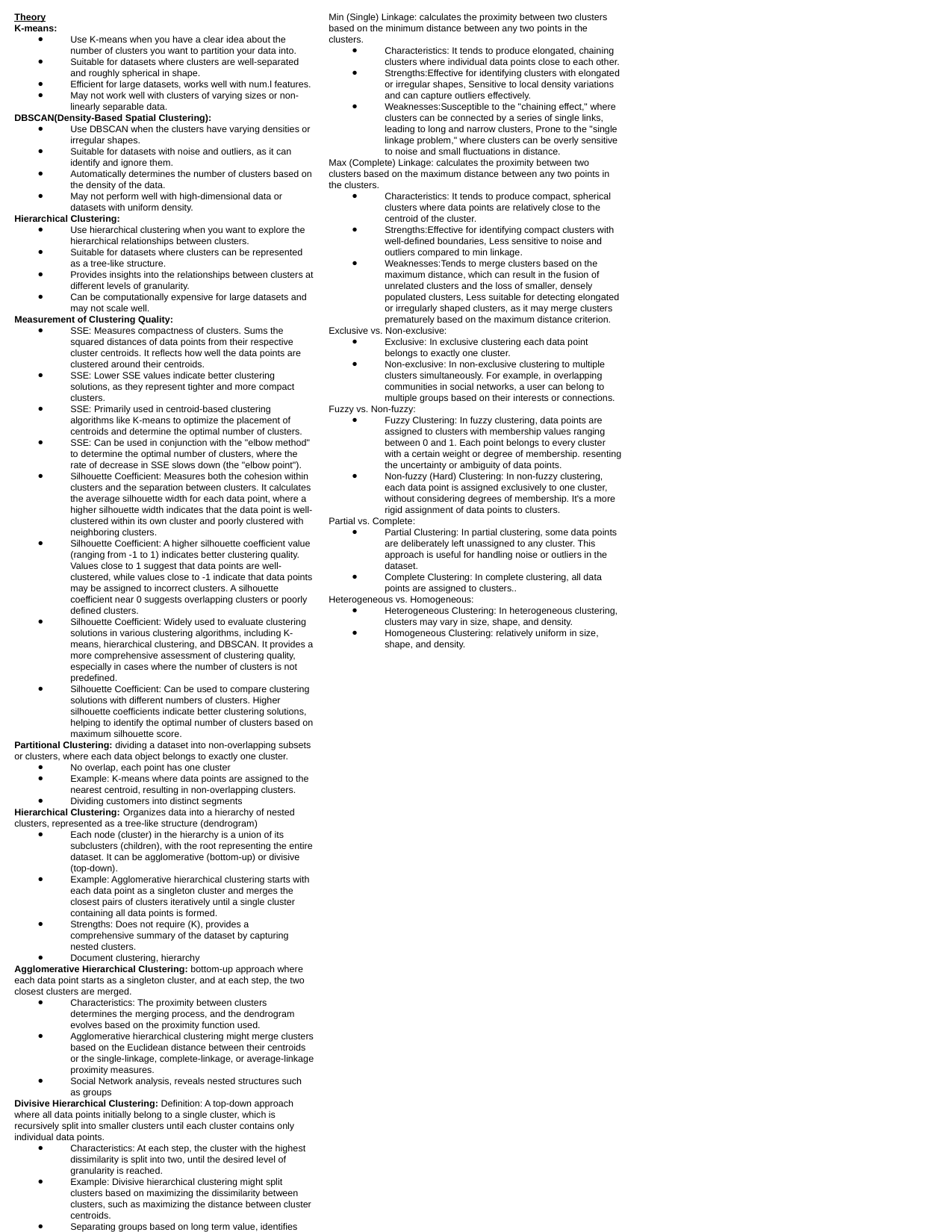

Theory
K-means:
Use K-means when you have a clear idea about the number of clusters you want to partition your data into.
Suitable for datasets where clusters are well-separated and roughly spherical in shape.
Efficient for large datasets, works well with num.l features.
May not work well with clusters of varying sizes or non-linearly separable data.
DBSCAN(Density-Based Spatial Clustering):
Use DBSCAN when the clusters have varying densities or irregular shapes.
Suitable for datasets with noise and outliers, as it can identify and ignore them.
Automatically determines the number of clusters based on the density of the data.
May not perform well with high-dimensional data or datasets with uniform density.
Hierarchical Clustering:
Use hierarchical clustering when you want to explore the hierarchical relationships between clusters.
Suitable for datasets where clusters can be represented as a tree-like structure.
Provides insights into the relationships between clusters at different levels of granularity.
Can be computationally expensive for large datasets and may not scale well.
Measurement of Clustering Quality:
SSE: Measures compactness of clusters. Sums the squared distances of data points from their respective cluster centroids. It reflects how well the data points are clustered around their centroids.
SSE: Lower SSE values indicate better clustering solutions, as they represent tighter and more compact clusters.
SSE: Primarily used in centroid-based clustering algorithms like K-means to optimize the placement of centroids and determine the optimal number of clusters.
SSE: Can be used in conjunction with the "elbow method" to determine the optimal number of clusters, where the rate of decrease in SSE slows down (the "elbow point").
Silhouette Coefficient: Measures both the cohesion within clusters and the separation between clusters. It calculates the average silhouette width for each data point, where a higher silhouette width indicates that the data point is well-clustered within its own cluster and poorly clustered with neighboring clusters.
Silhouette Coefficient: A higher silhouette coefficient value (ranging from -1 to 1) indicates better clustering quality. Values close to 1 suggest that data points are well-clustered, while values close to -1 indicate that data points may be assigned to incorrect clusters. A silhouette coefficient near 0 suggests overlapping clusters or poorly defined clusters.
Silhouette Coefficient: Widely used to evaluate clustering solutions in various clustering algorithms, including K-means, hierarchical clustering, and DBSCAN. It provides a more comprehensive assessment of clustering quality, especially in cases where the number of clusters is not predefined.
Silhouette Coefficient: Can be used to compare clustering solutions with different numbers of clusters. Higher silhouette coefficients indicate better clustering solutions, helping to identify the optimal number of clusters based on maximum silhouette score.
Partitional Clustering: dividing a dataset into non-overlapping subsets or clusters, where each data object belongs to exactly one cluster.
No overlap, each point has one cluster
Example: K-means where data points are assigned to the nearest centroid, resulting in non-overlapping clusters.
Dividing customers into distinct segments
Hierarchical Clustering: Organizes data into a hierarchy of nested clusters, represented as a tree-like structure (dendrogram)
Each node (cluster) in the hierarchy is a union of its subclusters (children), with the root representing the entire dataset. It can be agglomerative (bottom-up) or divisive (top-down).
Example: Agglomerative hierarchical clustering starts with each data point as a singleton cluster and merges the closest pairs of clusters iteratively until a single cluster containing all data points is formed.
Strengths: Does not require (K), provides a comprehensive summary of the dataset by capturing nested clusters.
Document clustering, hierarchy
Agglomerative Hierarchical Clustering: bottom-up approach where each data point starts as a singleton cluster, and at each step, the two closest clusters are merged.
Characteristics: The proximity between clusters determines the merging process, and the dendrogram evolves based on the proximity function used.
Agglomerative hierarchical clustering might merge clusters based on the Euclidean distance between their centroids or the single-linkage, complete-linkage, or average-linkage proximity measures.
Social Network analysis, reveals nested structures such as groups
Divisive Hierarchical Clustering: Definition: A top-down approach where all data points initially belong to a single cluster, which is recursively split into smaller clusters until each cluster contains only individual data points.
Characteristics: At each step, the cluster with the highest dissimilarity is split into two, until the desired level of granularity is reached.
Example: Divisive hierarchical clustering might split clusters based on maximizing the dissimilarity between clusters, such as maximizing the distance between cluster centroids.
Separating groups based on long term value, identifies high value segments
Min (Single) Linkage: calculates the proximity between two clusters based on the minimum distance between any two points in the clusters.
Characteristics: It tends to produce elongated, chaining clusters where individual data points close to each other.
Strengths:Effective for identifying clusters with elongated or irregular shapes, Sensitive to local density variations and can capture outliers effectively.
Weaknesses:Susceptible to the "chaining effect," where clusters can be connected by a series of single links, leading to long and narrow clusters, Prone to the "single linkage problem," where clusters can be overly sensitive to noise and small fluctuations in distance.
Max (Complete) Linkage: calculates the proximity between two clusters based on the maximum distance between any two points in the clusters.
Characteristics: It tends to produce compact, spherical clusters where data points are relatively close to the centroid of the cluster.
Strengths:Effective for identifying compact clusters with well-defined boundaries, Less sensitive to noise and outliers compared to min linkage.
Weaknesses:Tends to merge clusters based on the maximum distance, which can result in the fusion of unrelated clusters and the loss of smaller, densely populated clusters, Less suitable for detecting elongated or irregularly shaped clusters, as it may merge clusters prematurely based on the maximum distance criterion.
Exclusive vs. Non-exclusive:
Exclusive: In exclusive clustering each data point belongs to exactly one cluster.
Non-exclusive: In non-exclusive clustering to multiple clusters simultaneously. For example, in overlapping communities in social networks, a user can belong to multiple groups based on their interests or connections.
Fuzzy vs. Non-fuzzy:
Fuzzy Clustering: In fuzzy clustering, data points are assigned to clusters with membership values ranging between 0 and 1. Each point belongs to every cluster with a certain weight or degree of membership. resenting the uncertainty or ambiguity of data points.
Non-fuzzy (Hard) Clustering: In non-fuzzy clustering, each data point is assigned exclusively to one cluster, without considering degrees of membership. It's a more rigid assignment of data points to clusters.
Partial vs. Complete:
Partial Clustering: In partial clustering, some data points are deliberately left unassigned to any cluster. This approach is useful for handling noise or outliers in the dataset.
Complete Clustering: In complete clustering, all data points are assigned to clusters..
Heterogeneous vs. Homogeneous:
Heterogeneous Clustering: In heterogeneous clustering, clusters may vary in size, shape, and density.
Homogeneous Clustering: relatively uniform in size, shape, and density.